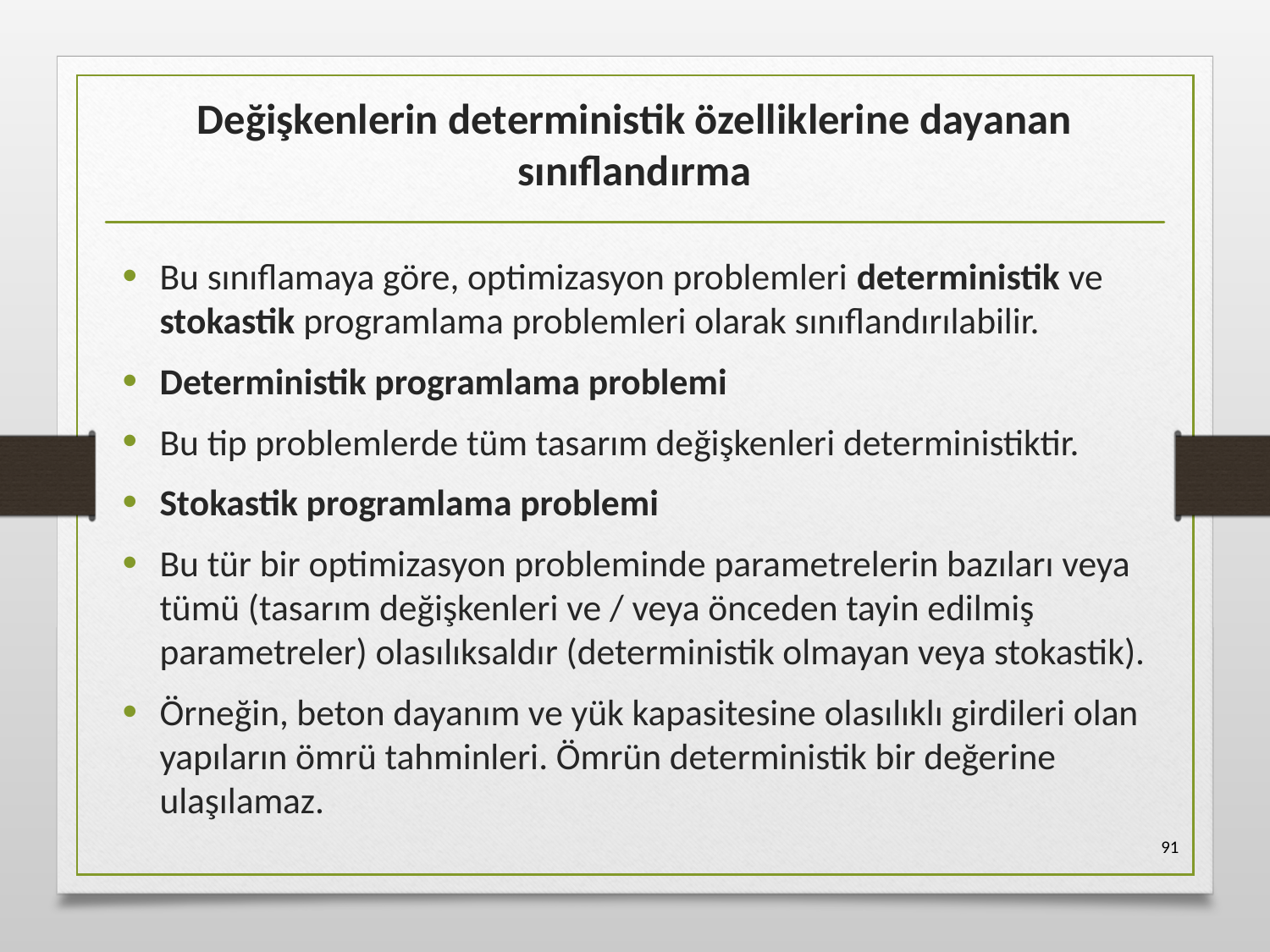

# Değişkenlerin deterministik özelliklerine dayanan sınıflandırma
Bu sınıflamaya göre, optimizasyon problemleri deterministik ve stokastik programlama problemleri olarak sınıflandırılabilir.
Deterministik programlama problemi
Bu tip problemlerde tüm tasarım değişkenleri deterministiktir.
Stokastik programlama problemi
Bu tür bir optimizasyon probleminde parametrelerin bazıları veya tümü (tasarım değişkenleri ve / veya önceden tayin edilmiş parametreler) olasılıksaldır (deterministik olmayan veya stokastik).
Örneğin, beton dayanım ve yük kapasitesine olasılıklı girdileri olan yapıların ömrü tahminleri. Ömrün deterministik bir değerine ulaşılamaz.
91